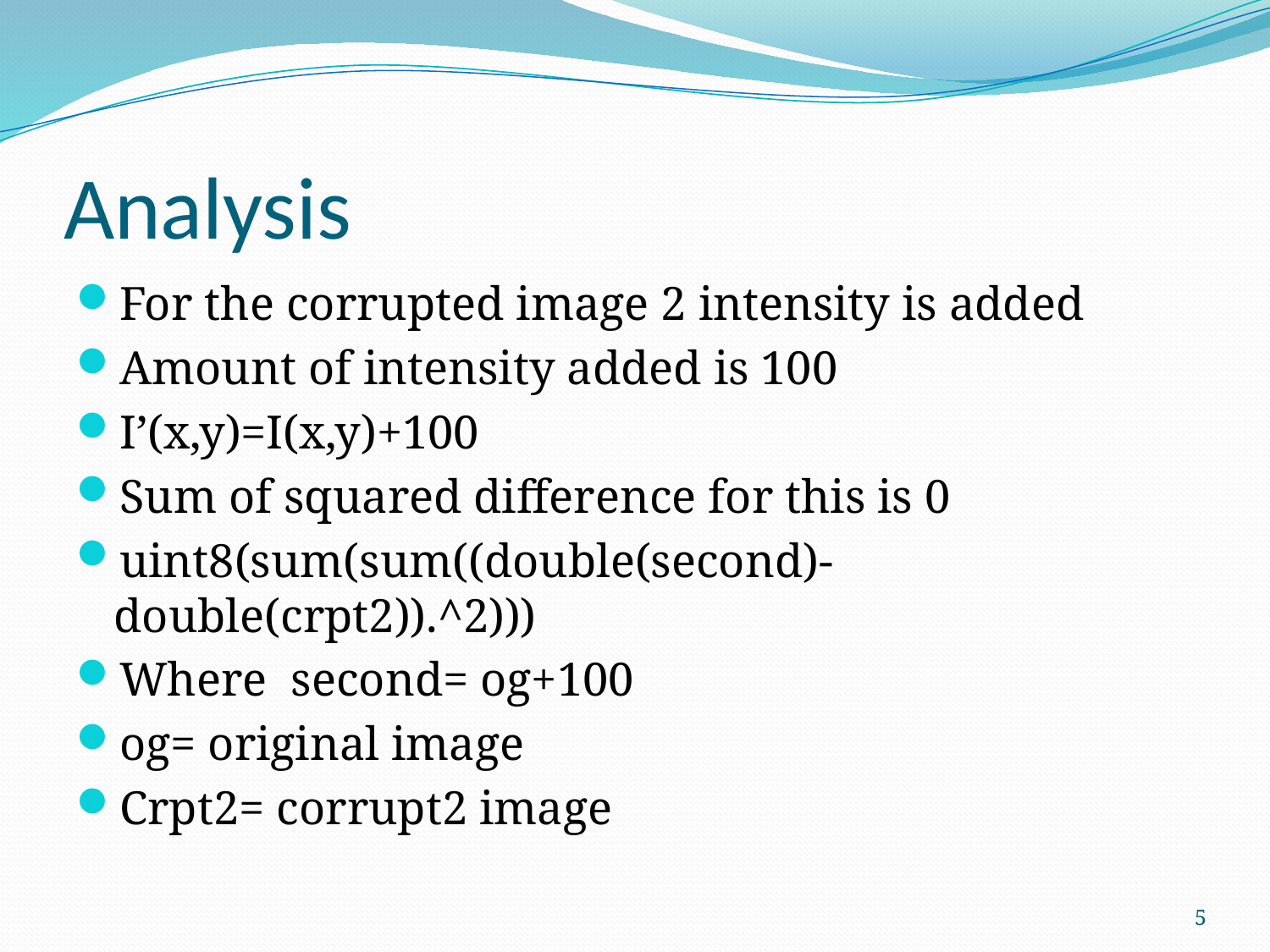

# Analysis
For the corrupted image 2 intensity is added
Amount of intensity added is 100
I’(x,y)=I(x,y)+100
Sum of squared difference for this is 0
uint8(sum(sum((double(second)-double(crpt2)).^2)))
Where  second= og+100
og= original image
Crpt2= corrupt2 image

5